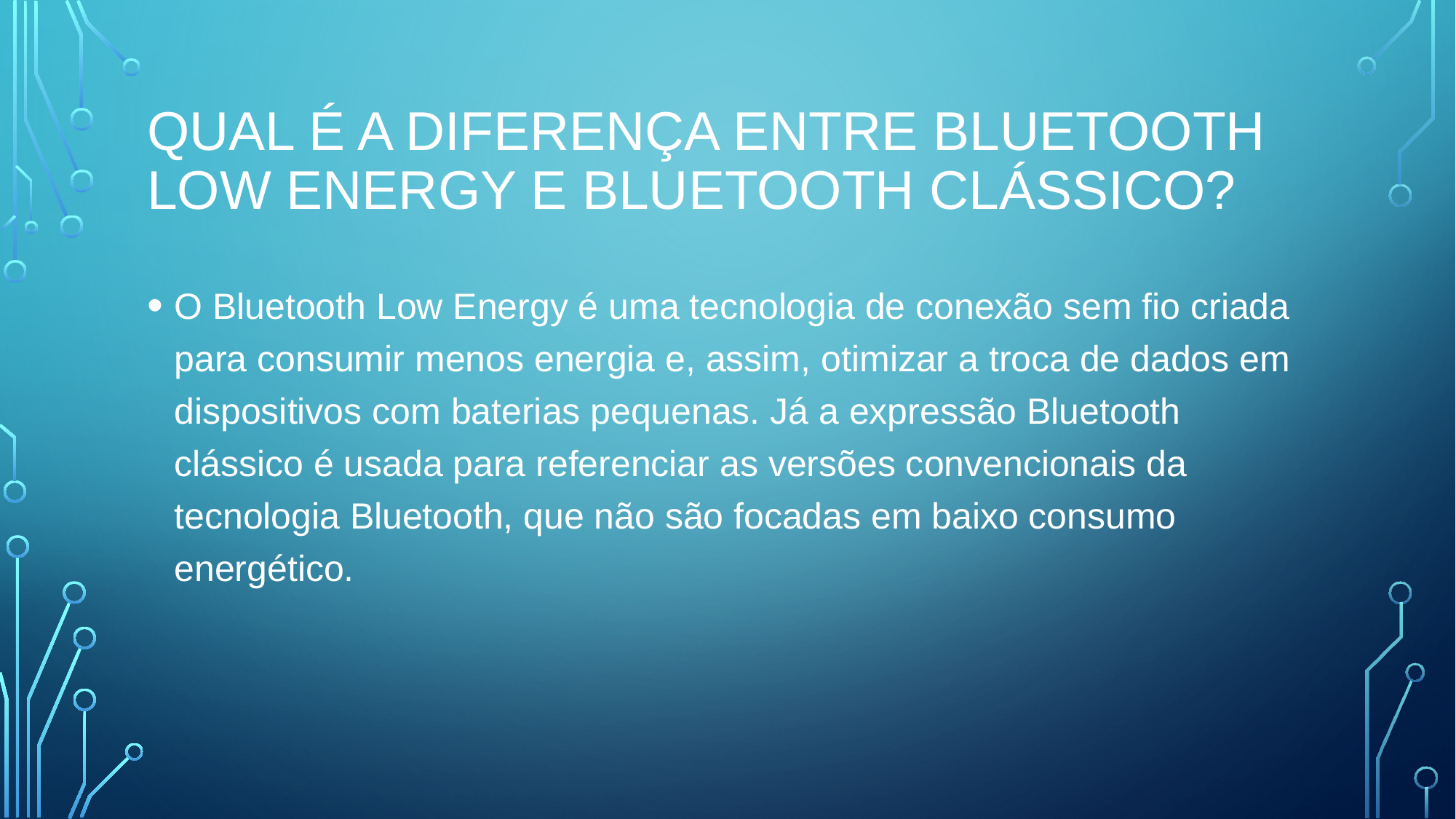

# Qual é a diferença entre Bluetooth Low Energy e Bluetooth clássico?
O Bluetooth Low Energy é uma tecnologia de conexão sem fio criada para consumir menos energia e, assim, otimizar a troca de dados em dispositivos com baterias pequenas. Já a expressão Bluetooth clássico é usada para referenciar as versões convencionais da tecnologia Bluetooth, que não são focadas em baixo consumo energético.